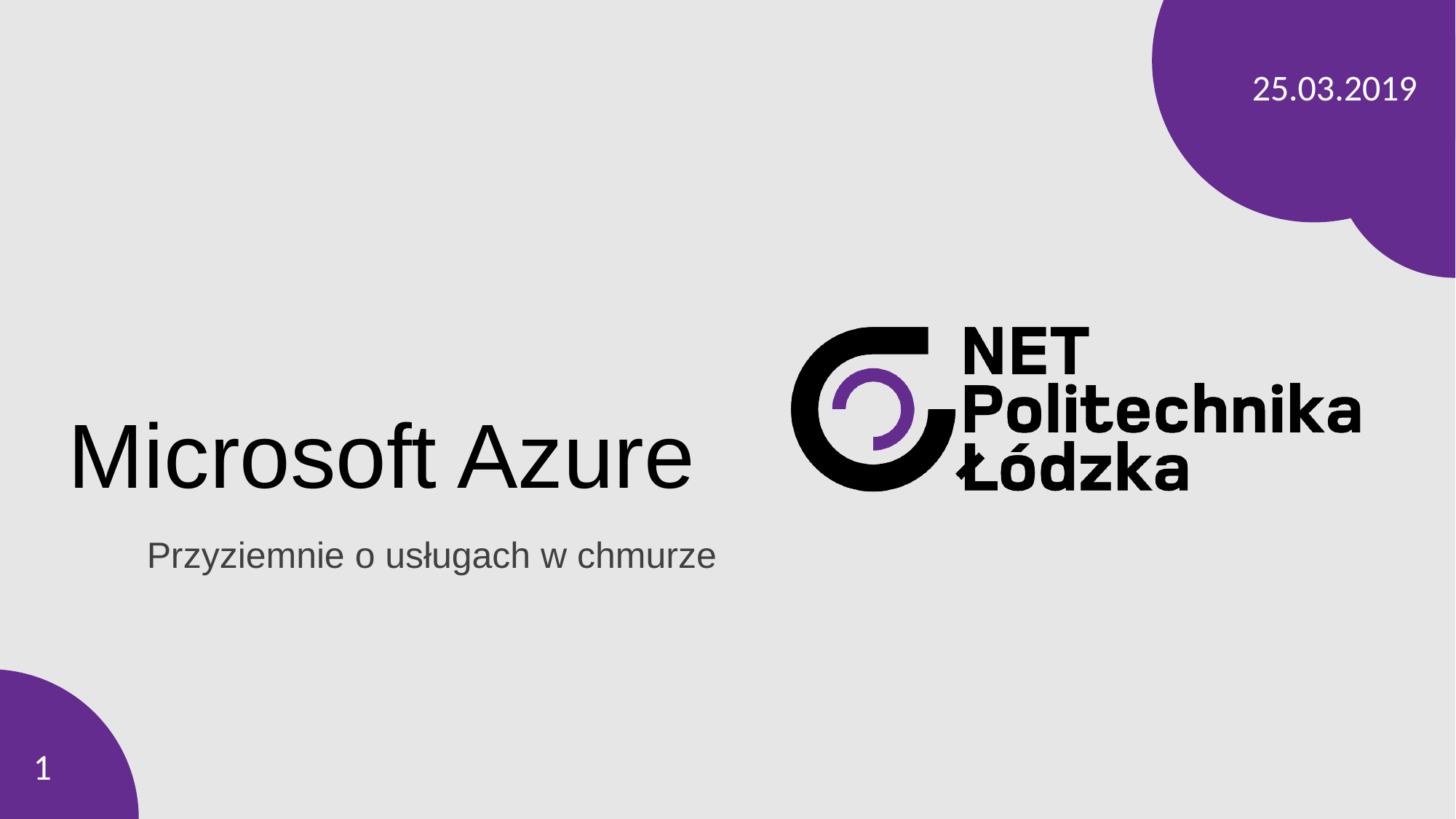

# Microsoft Azure
25.03.2019
Przyziemnie o usługach w chmurze
1